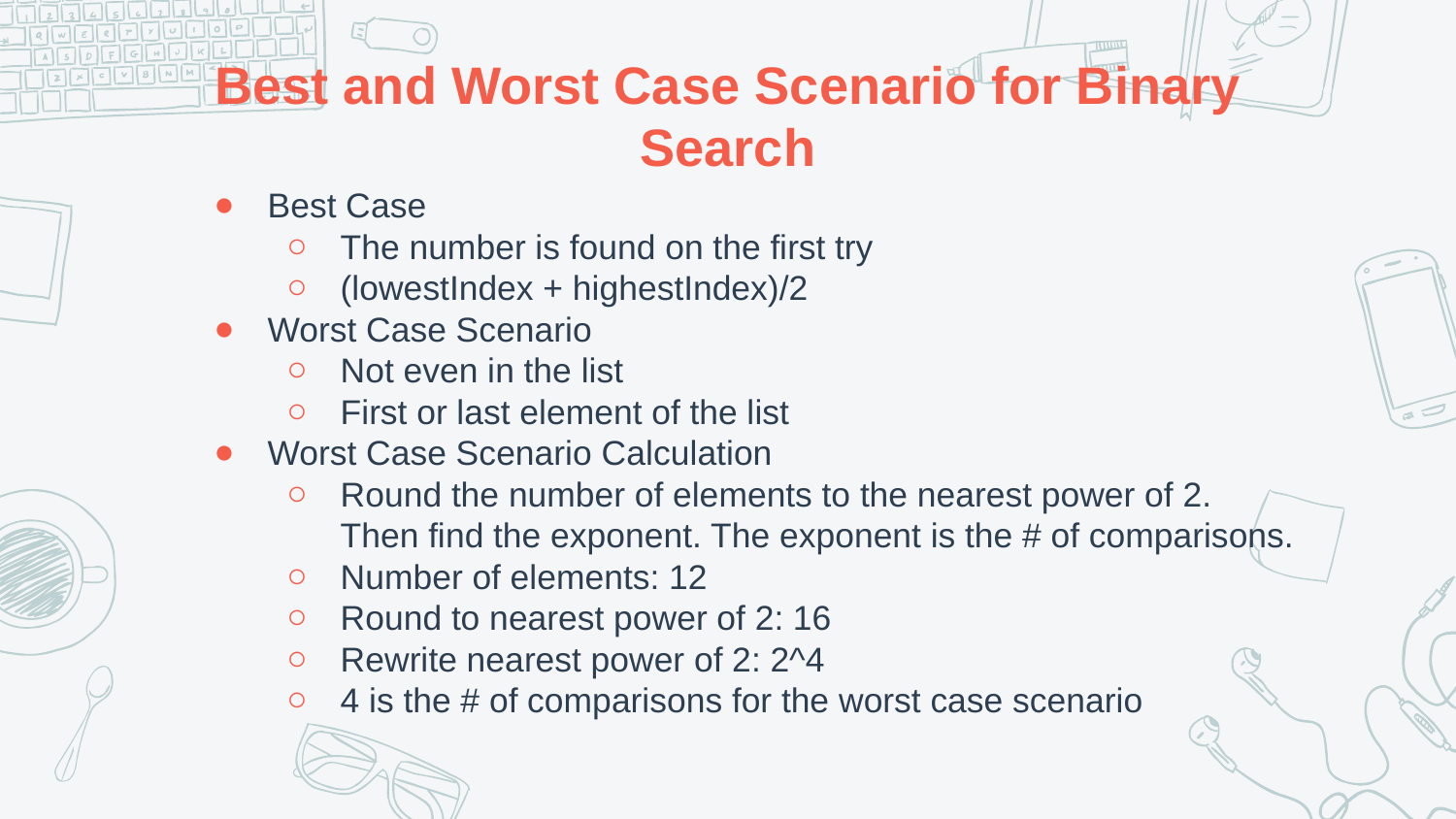

# Best and Worst Case Scenario for Binary Search
Best Case
The number is found on the first try
(lowestIndex + highestIndex)/2
Worst Case Scenario
Not even in the list
First or last element of the list
Worst Case Scenario Calculation
Round the number of elements to the nearest power of 2. Then find the exponent. The exponent is the # of comparisons.
Number of elements: 12
Round to nearest power of 2: 16
Rewrite nearest power of 2: 2^4
4 is the # of comparisons for the worst case scenario